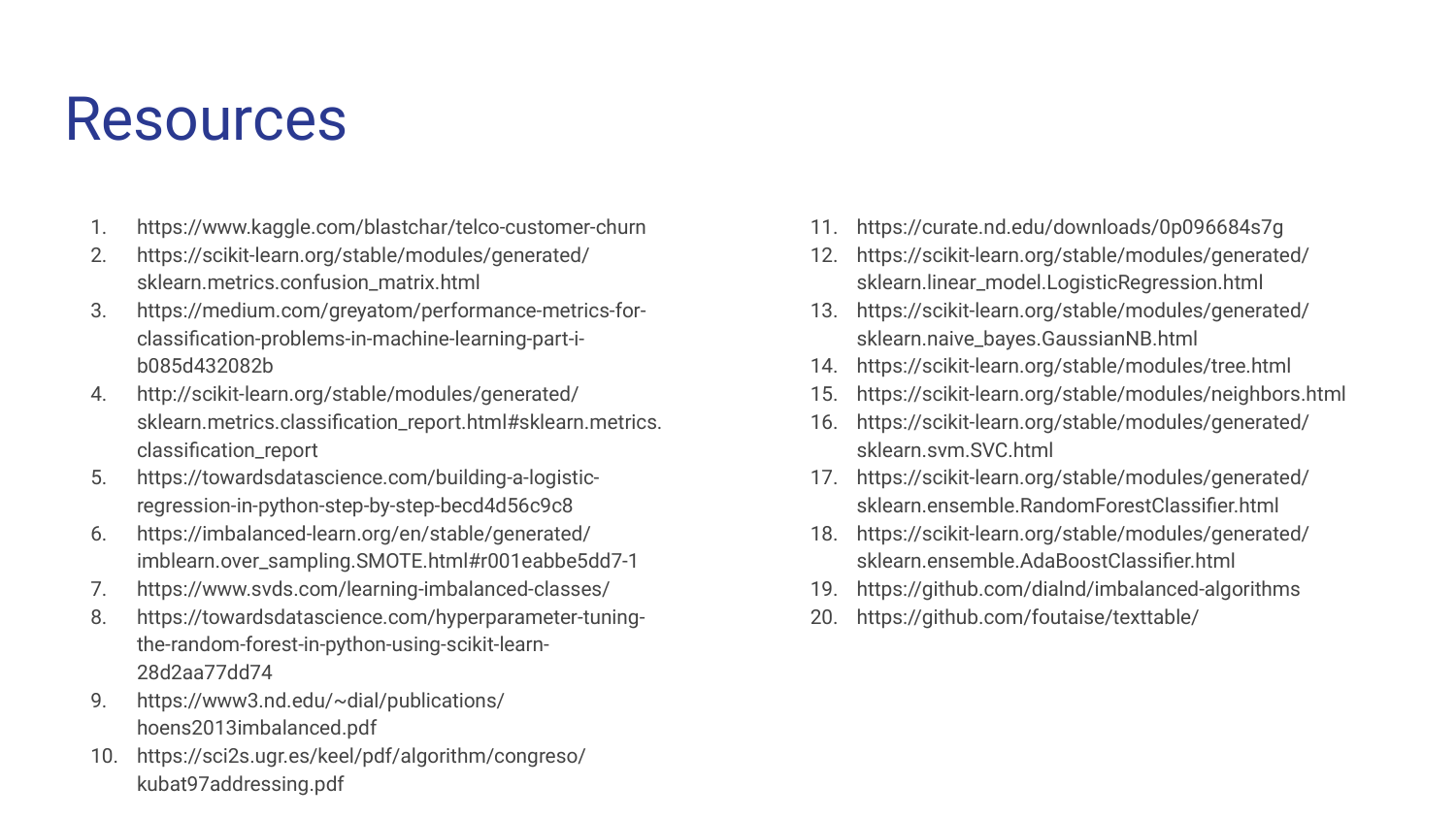

# Resources
https://www.kaggle.com/blastchar/telco-customer-churn
https://scikit-learn.org/stable/modules/generated/sklearn.metrics.confusion_matrix.html
https://medium.com/greyatom/performance-metrics-for-classification-problems-in-machine-learning-part-i-b085d432082b
http://scikit-learn.org/stable/modules/generated/sklearn.metrics.classification_report.html#sklearn.metrics.classification_report
https://towardsdatascience.com/building-a-logistic-regression-in-python-step-by-step-becd4d56c9c8
https://imbalanced-learn.org/en/stable/generated/imblearn.over_sampling.SMOTE.html#r001eabbe5dd7-1
https://www.svds.com/learning-imbalanced-classes/
https://towardsdatascience.com/hyperparameter-tuning-the-random-forest-in-python-using-scikit-learn-28d2aa77dd74
https://www3.nd.edu/~dial/publications/hoens2013imbalanced.pdf
https://sci2s.ugr.es/keel/pdf/algorithm/congreso/kubat97addressing.pdf
https://curate.nd.edu/downloads/0p096684s7g
https://scikit-learn.org/stable/modules/generated/sklearn.linear_model.LogisticRegression.html
https://scikit-learn.org/stable/modules/generated/sklearn.naive_bayes.GaussianNB.html
https://scikit-learn.org/stable/modules/tree.html
https://scikit-learn.org/stable/modules/neighbors.html
https://scikit-learn.org/stable/modules/generated/sklearn.svm.SVC.html
https://scikit-learn.org/stable/modules/generated/sklearn.ensemble.RandomForestClassifier.html
https://scikit-learn.org/stable/modules/generated/sklearn.ensemble.AdaBoostClassifier.html
https://github.com/dialnd/imbalanced-algorithms
https://github.com/foutaise/texttable/